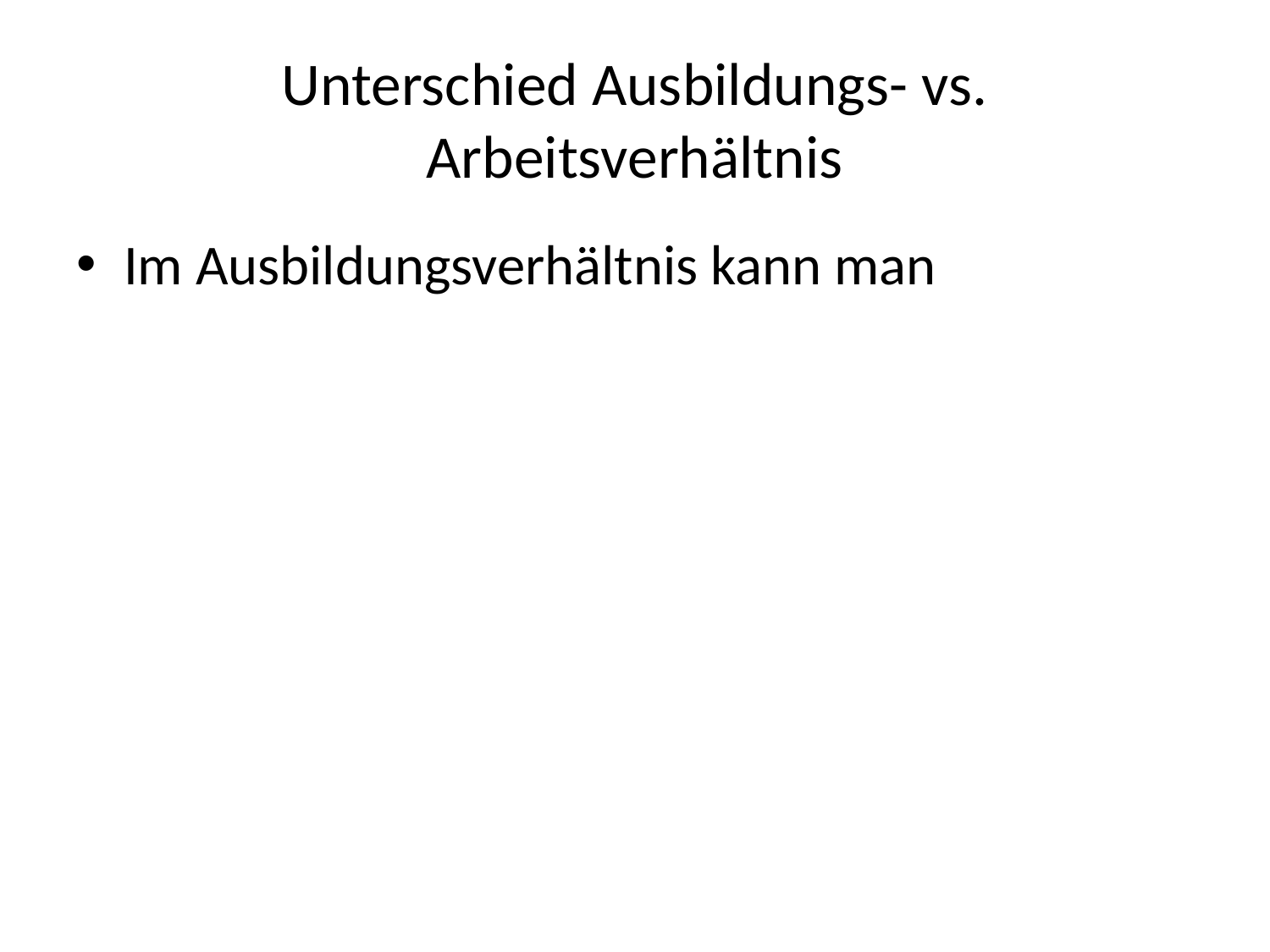

# Unterschied Ausbildungs- vs. Arbeitsverhältnis
Im Ausbildungsverhältnis kann man